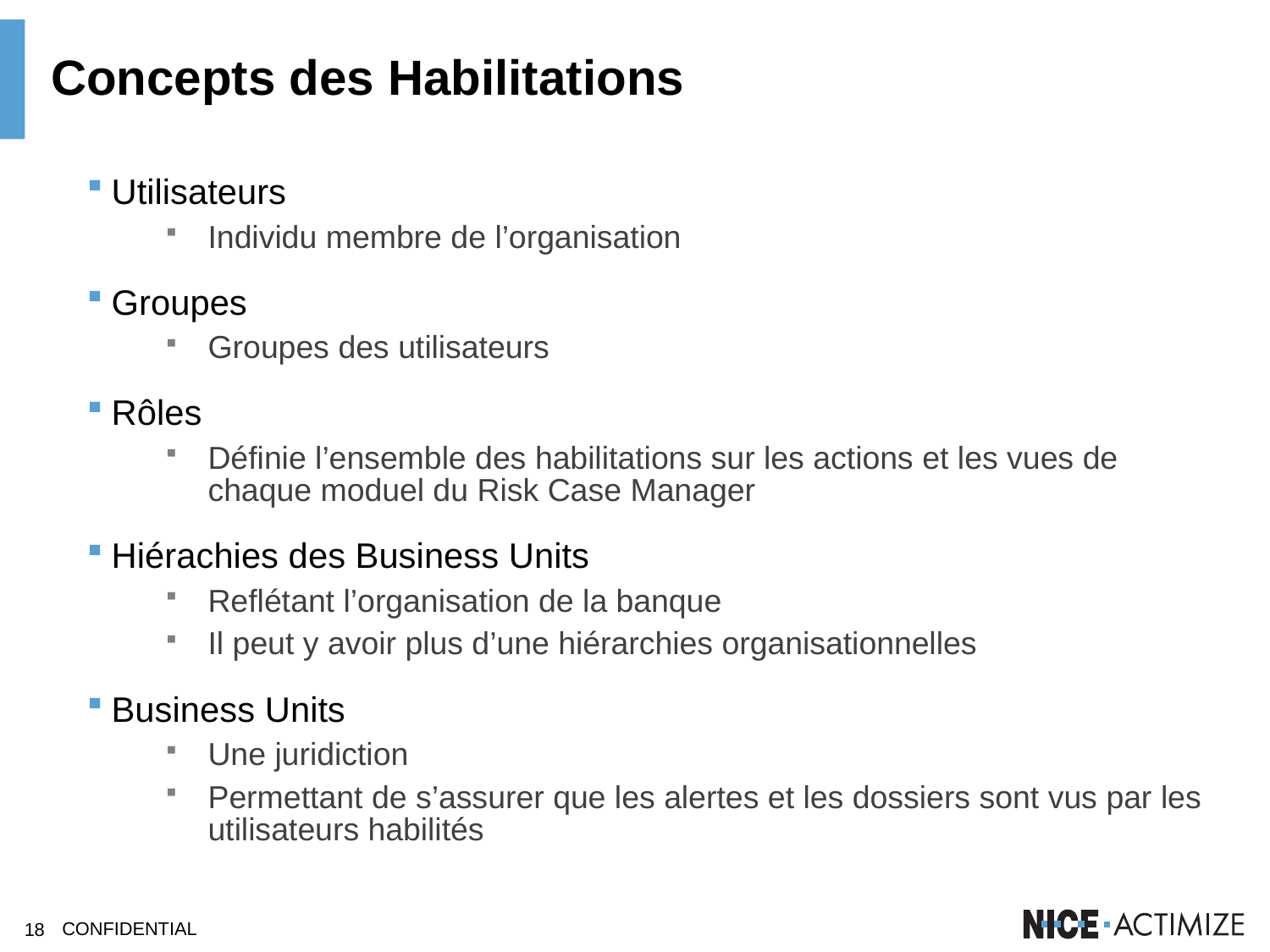

# Concepts des Habilitations
Utilisateurs
Individu membre de l’organisation
Groupes
Groupes des utilisateurs
Rôles
Définie l’ensemble des habilitations sur les actions et les vues de chaque moduel du Risk Case Manager
Hiérachies des Business Units
Reflétant l’organisation de la banque
Il peut y avoir plus d’une hiérarchies organisationnelles
Business Units
Une juridiction
Permettant de s’assurer que les alertes et les dossiers sont vus par les utilisateurs habilités